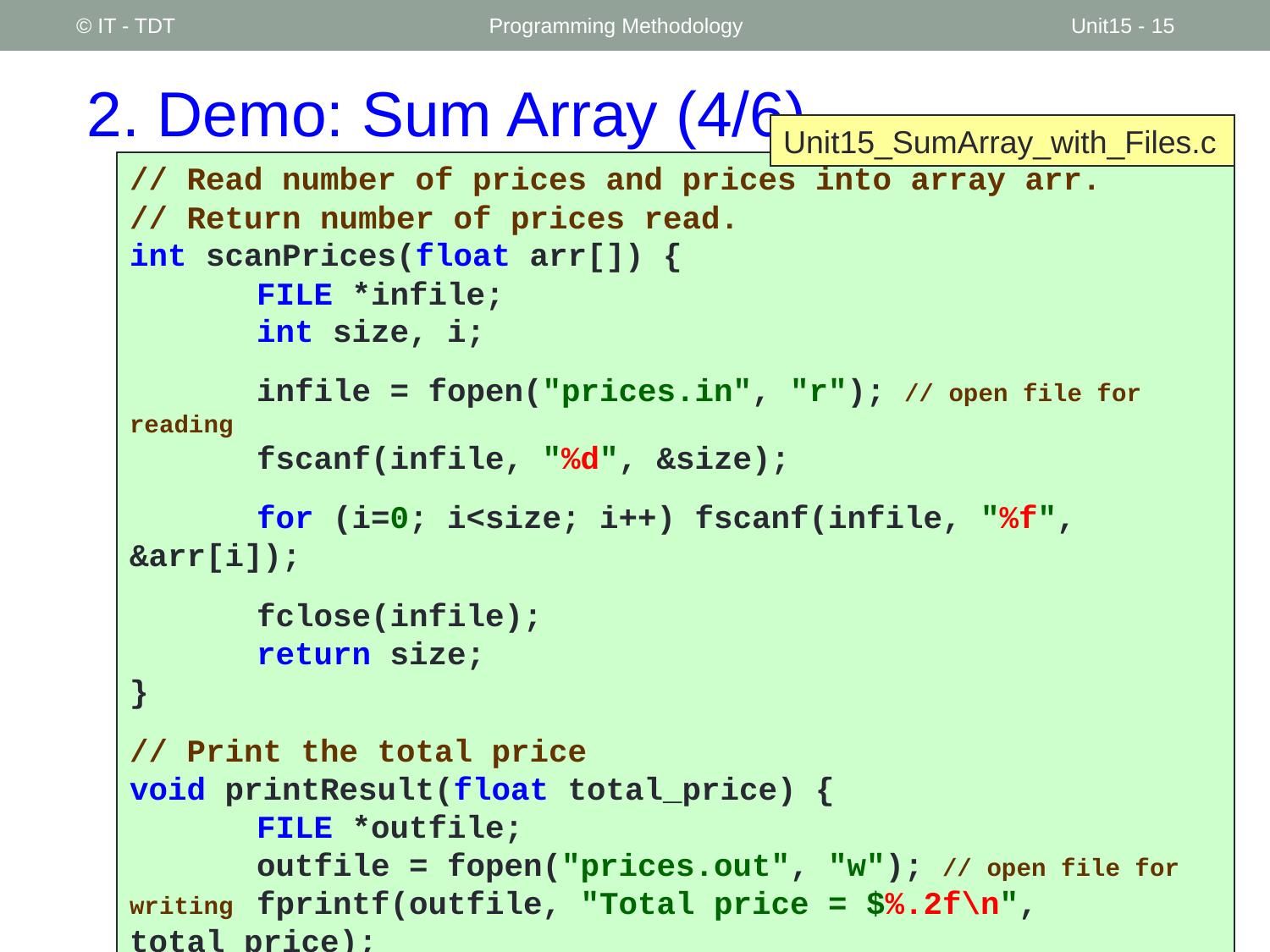

© IT - TDT
Programming Methodology
Unit15 - 15
# 2. Demo: Sum Array (4/6)
Unit15_SumArray_with_Files.c
// Read number of prices and prices into array arr.
// Return number of prices read.
int scanPrices(float arr[]) {
	FILE *infile;
	int size, i;

	infile = fopen("prices.in", "r"); // open file for reading
	fscanf(infile, "%d", &size);

	for (i=0; i<size; i++) fscanf(infile, "%f", &arr[i]);

	fclose(infile);
	return size;
}

// Print the total price
void printResult(float total_price) {
	FILE *outfile;
	outfile = fopen("prices.out", "w"); // open file for writing 	fprintf(outfile, "Total price = $%.2f\n", total_price);
	fclose(outfile);
}